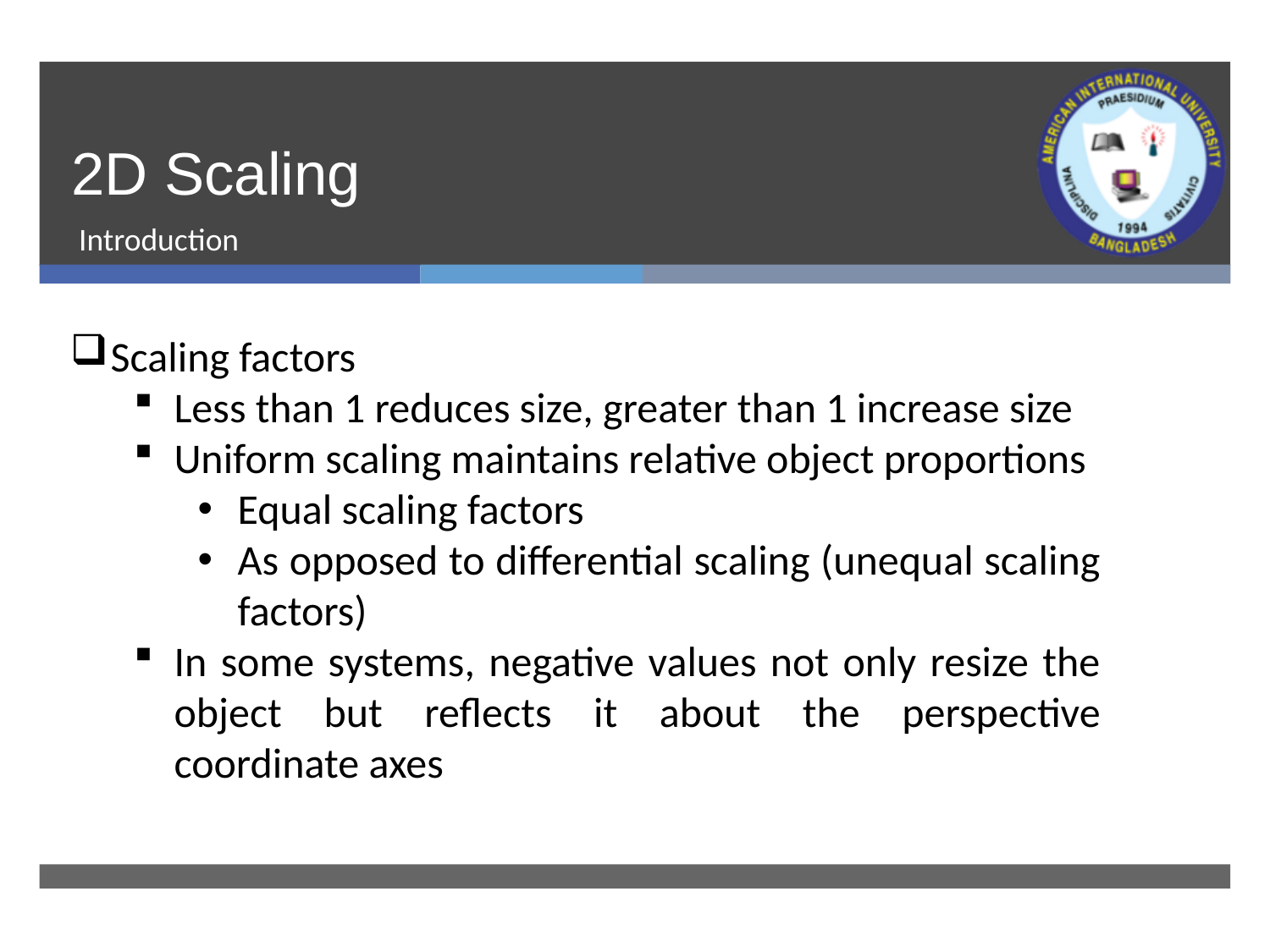

# 2D Scaling
Introduction
Scaling factors
Less than 1 reduces size, greater than 1 increase size
Uniform scaling maintains relative object proportions
Equal scaling factors
As opposed to differential scaling (unequal scaling factors)
In some systems, negative values not only resize the object but reflects it about the perspective coordinate axes